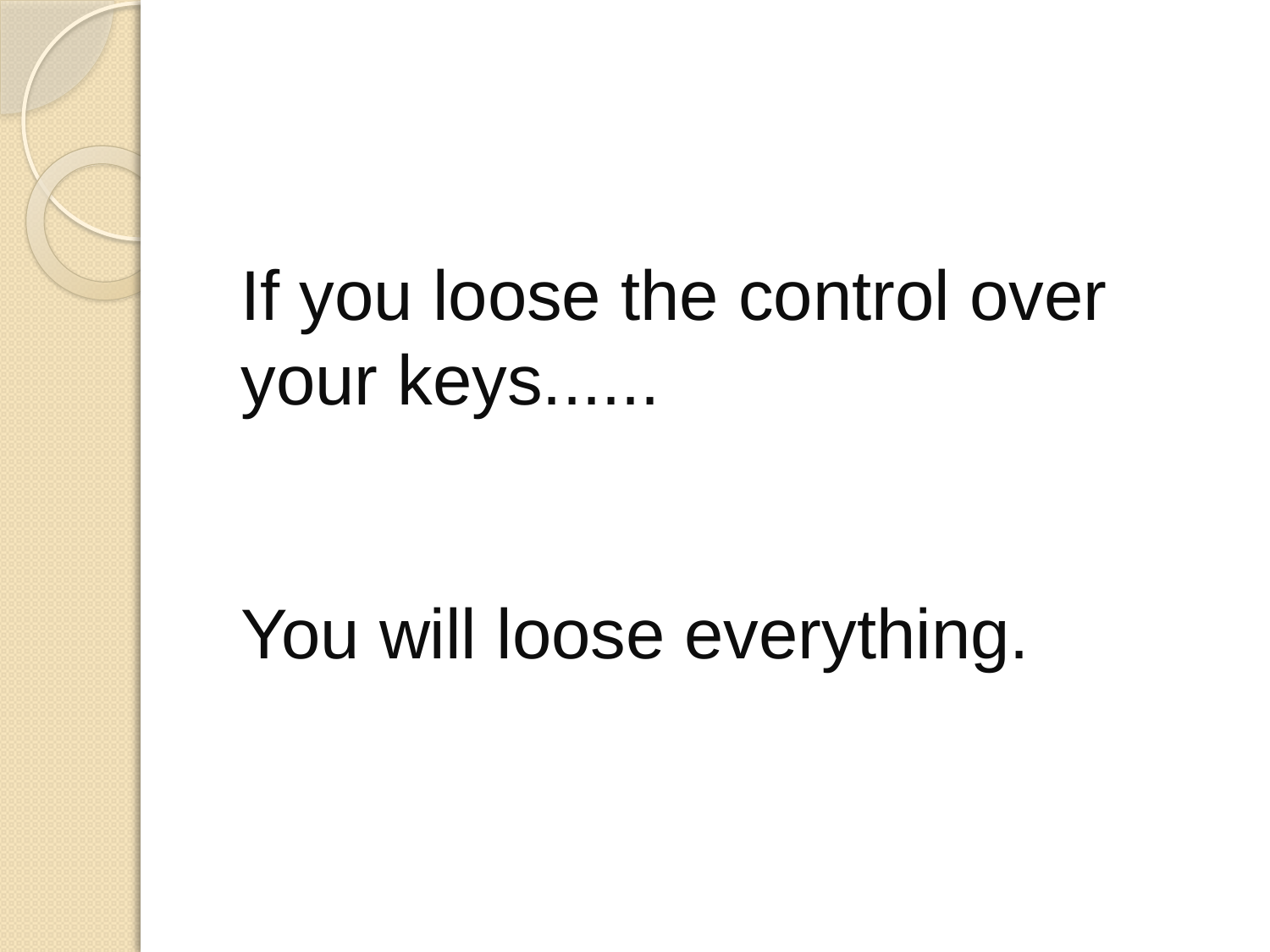

If you loose the control over your keys......

You will loose everything.